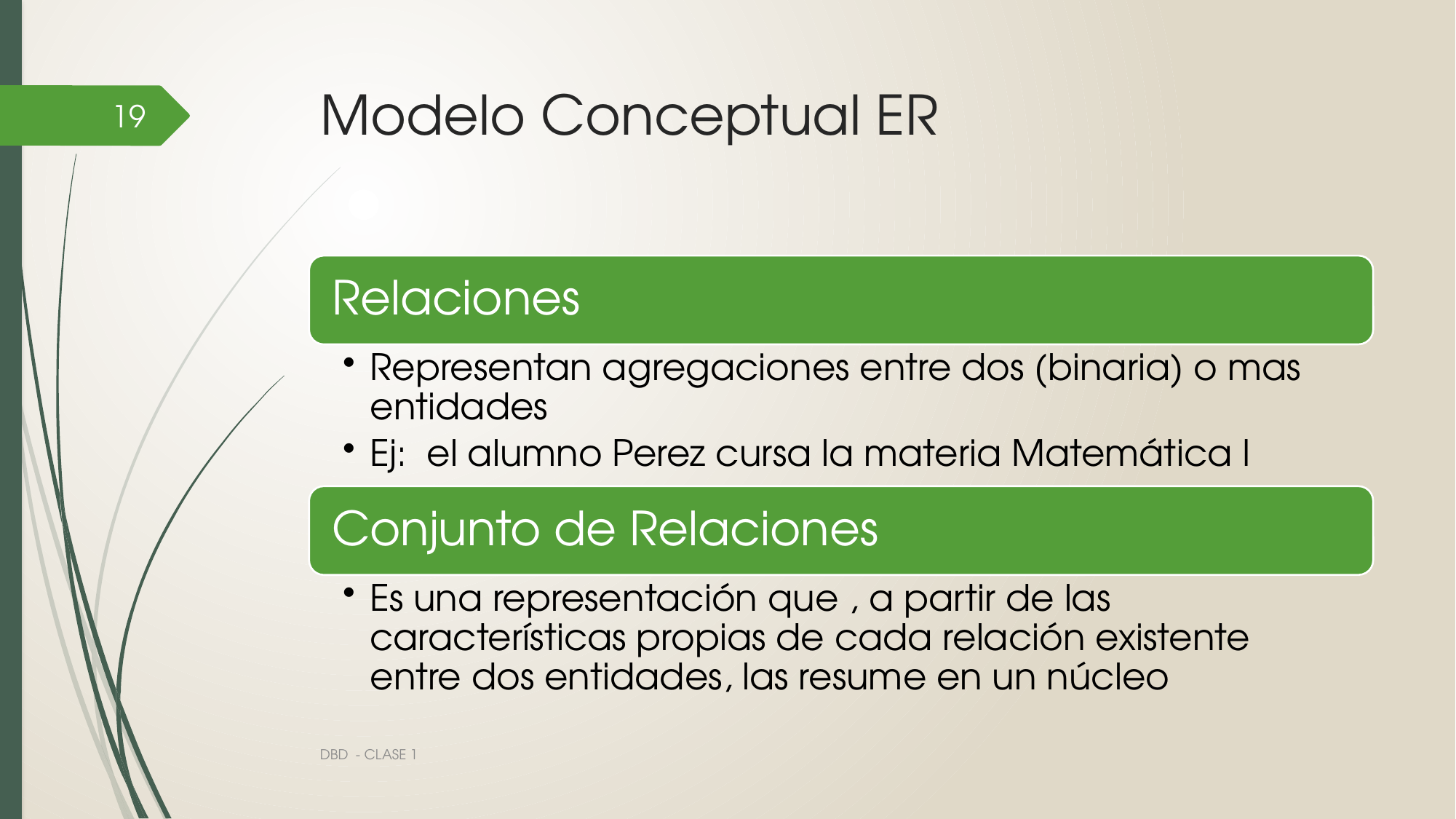

# Modelo Conceptual ER
19
Relaciones
Representan agregaciones entre dos (binaria) o mas entidades
Ej:  el alumno Perez cursa la materia Matemática I
Conjunto de Relaciones
Es una representación que , a partir de las características propias de cada relación existente entre dos entidades, las resume en un núcleo
DBD  - CLASE 1